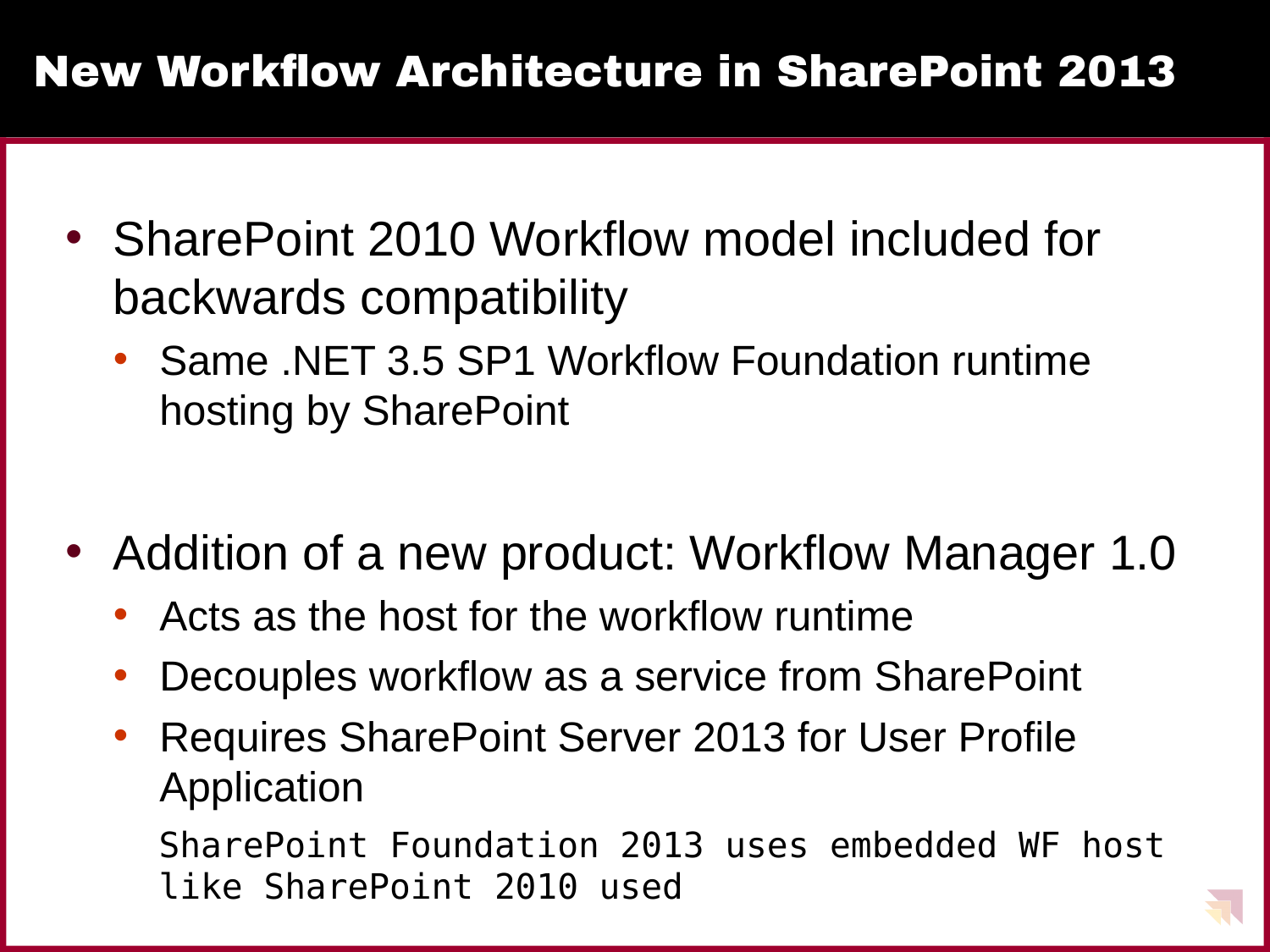

# New Workflow Architecture in SharePoint 2013
SharePoint 2010 Workflow model included for backwards compatibility
Same .NET 3.5 SP1 Workflow Foundation runtime hosting by SharePoint

Addition of a new product: Workflow Manager 1.0
Acts as the host for the workflow runtime
Decouples workflow as a service from SharePoint
Requires SharePoint Server 2013 for User Profile Application
SharePoint Foundation 2013 uses embedded WF host like SharePoint 2010 used